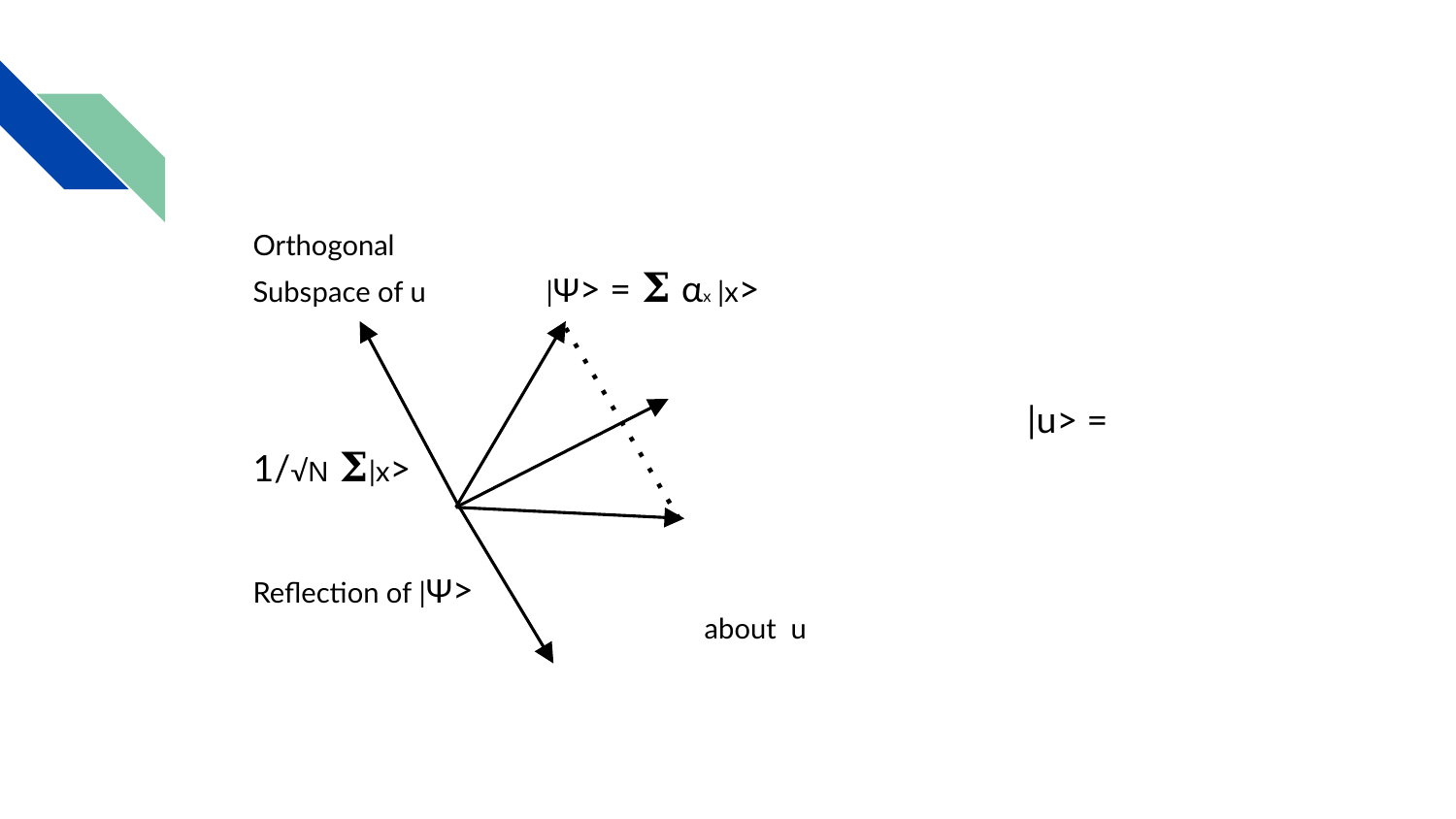

Orthogonal
Subspace of u             |Ψ> = 𝚺 αx  |x>

   					     |u> = 1/√N 𝚺|x>

						Reflection of |Ψ>
  about  u